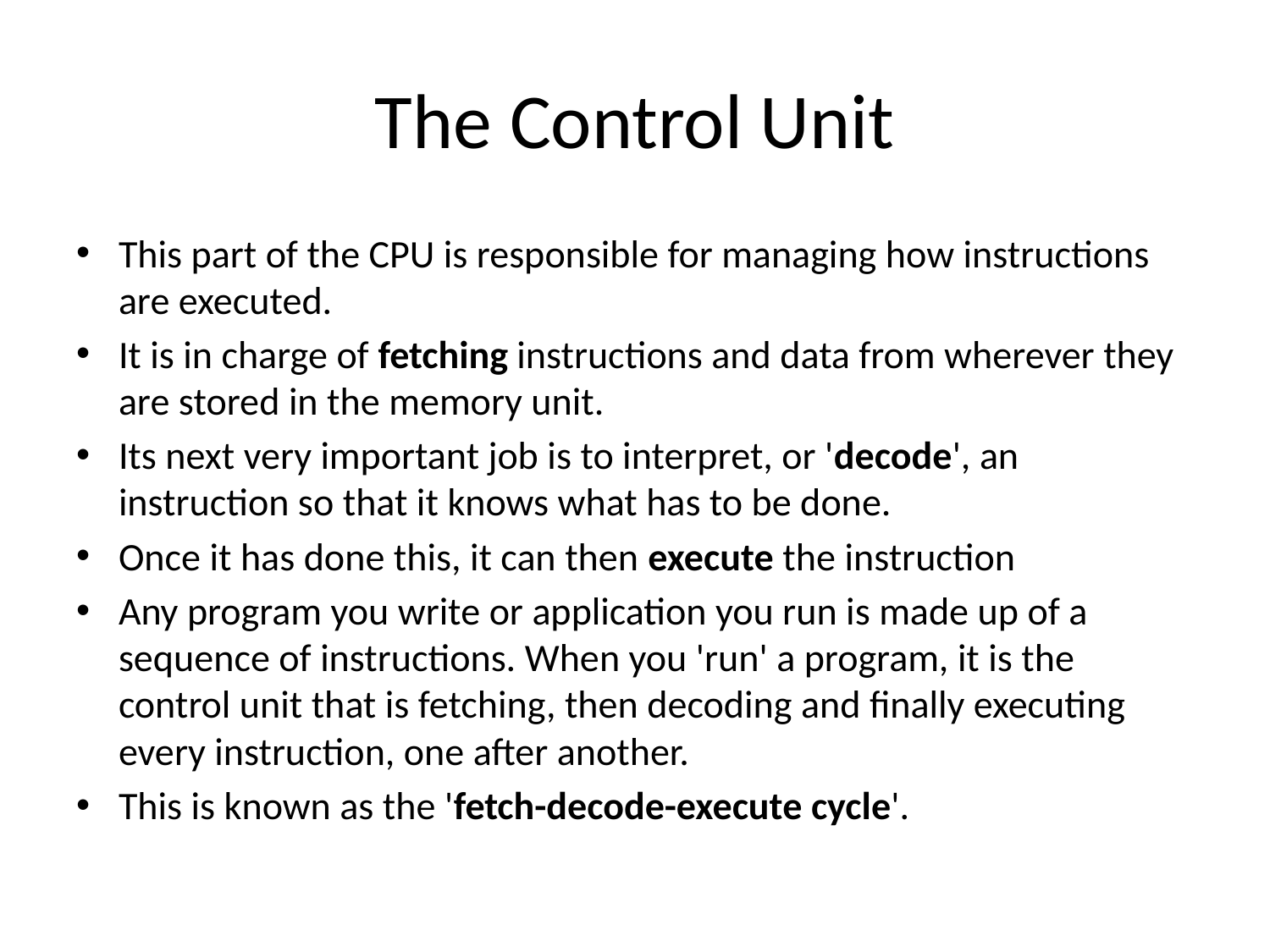

# The Control Unit
This part of the CPU is responsible for managing how instructions are executed.
It is in charge of fetching instructions and data from wherever they are stored in the memory unit.
Its next very important job is to interpret, or 'decode', an instruction so that it knows what has to be done.
Once it has done this, it can then execute the instruction
Any program you write or application you run is made up of a sequence of instructions. When you 'run' a program, it is the control unit that is fetching, then decoding and finally executing every instruction, one after another.
This is known as the 'fetch-decode-execute cycle'.